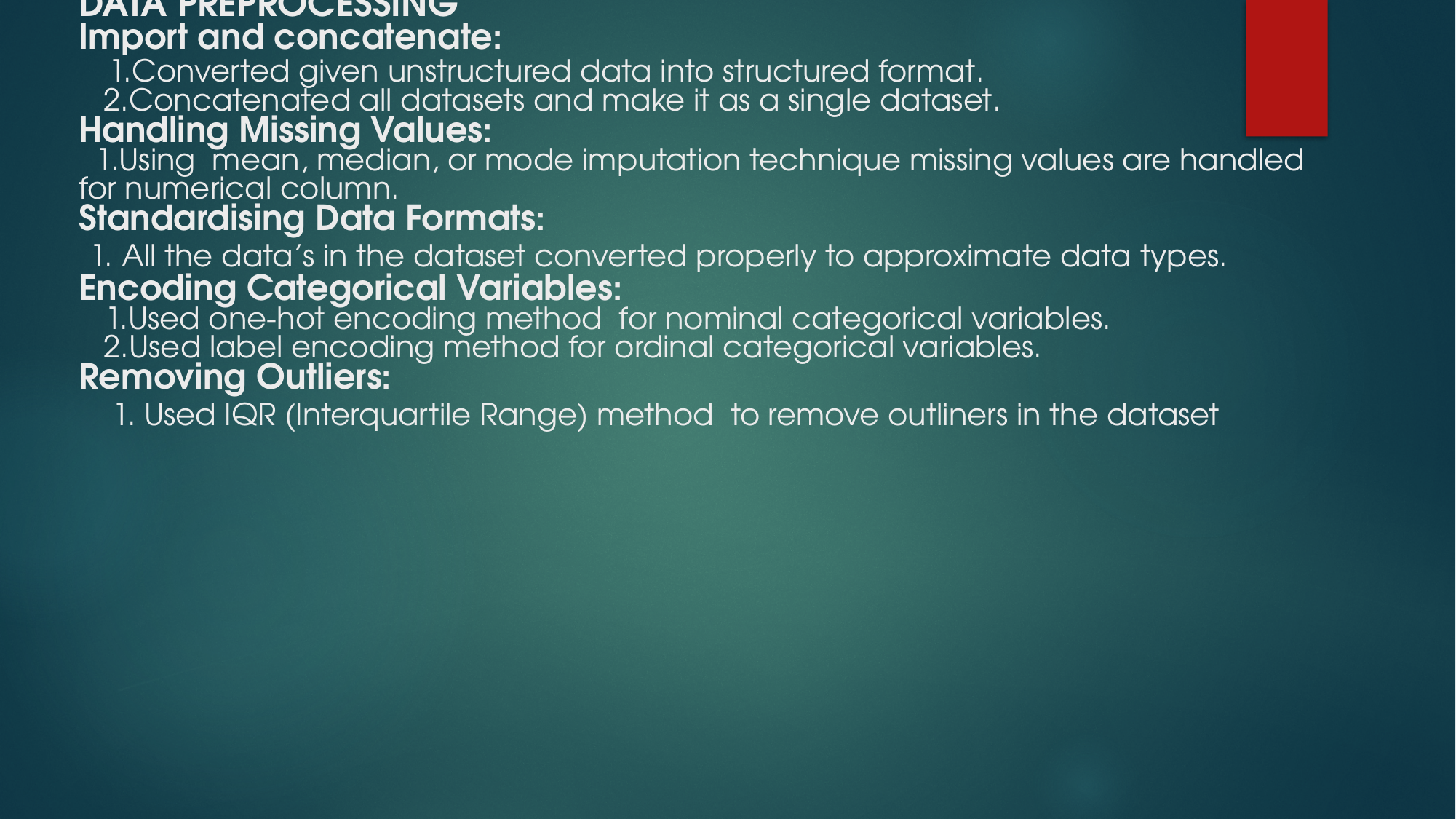

# DATA PREPROCESSING Import and concatenate: 1.Converted given unstructured data into structured format. 2.Concatenated all datasets and make it as a single dataset. Handling Missing Values: 1.Using  mean, median, or mode imputation technique missing values are handled for numerical column. Standardising Data Formats: 1. All the data’s in the dataset converted properly to approximate data types. Encoding Categorical Variables: 1.Used one-hot encoding method  for nominal categorical variables. 2.Used label encoding method for ordinal categorical variables. Removing Outliers: 1. Used IQR (Interquartile Range) method  to remove outliners in the dataset